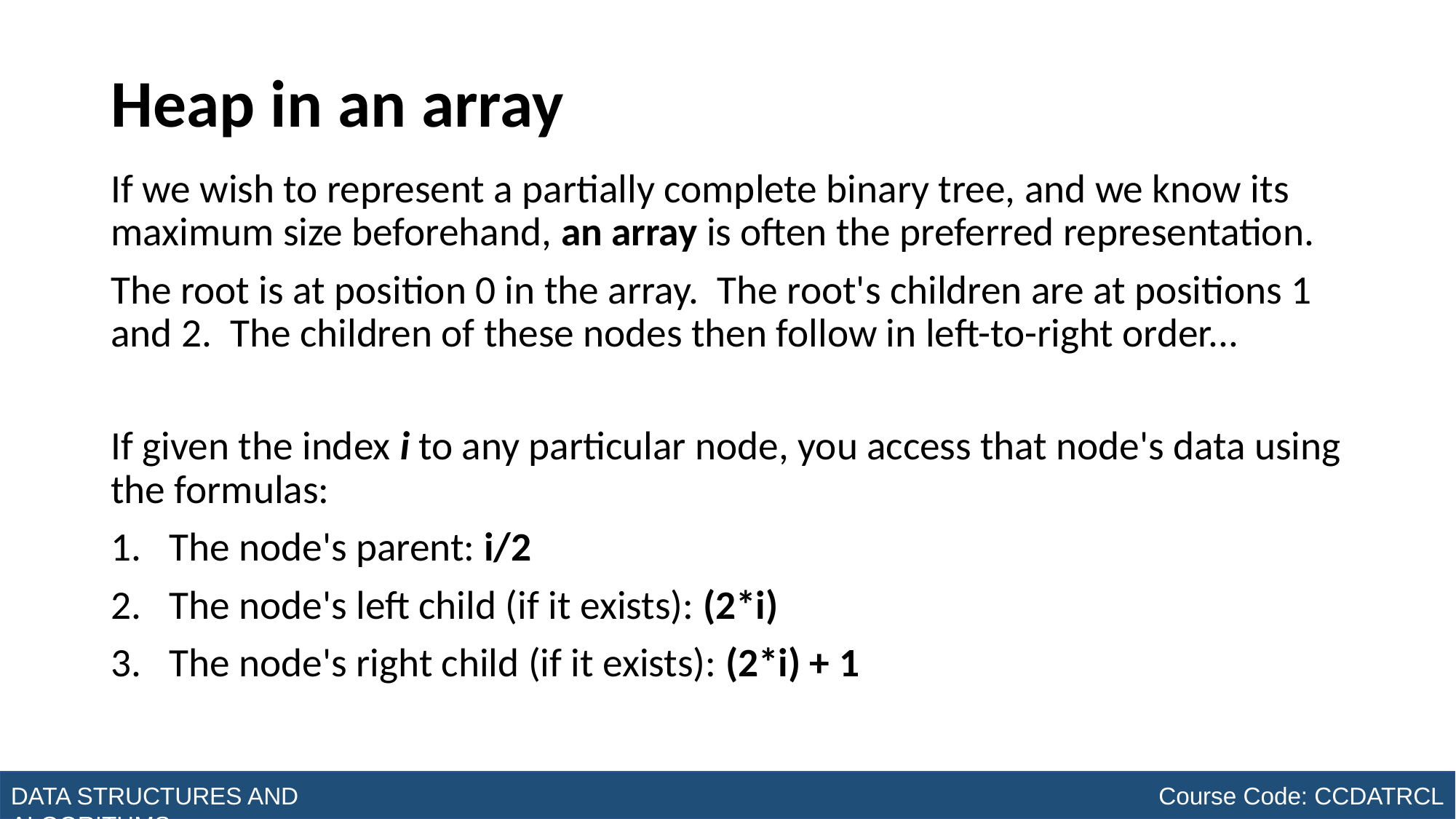

# Heap in an array
If we wish to represent a partially complete binary tree, and we know its maximum size beforehand, an array is often the preferred representation.
The root is at position 0 in the array.  The root's children are at positions 1 and 2.  The children of these nodes then follow in left-to-right order...

If given the index i to any particular node, you access that node's data using the formulas:
The node's parent: i/2
The node's left child (if it exists): (2*i)
The node's right child (if it exists): (2*i) + 1

Joseph Marvin R. Imperial
DATA STRUCTURES AND ALGORITHMS
NU College of Computing and Information Technologies
Course Code: CCDATRCL